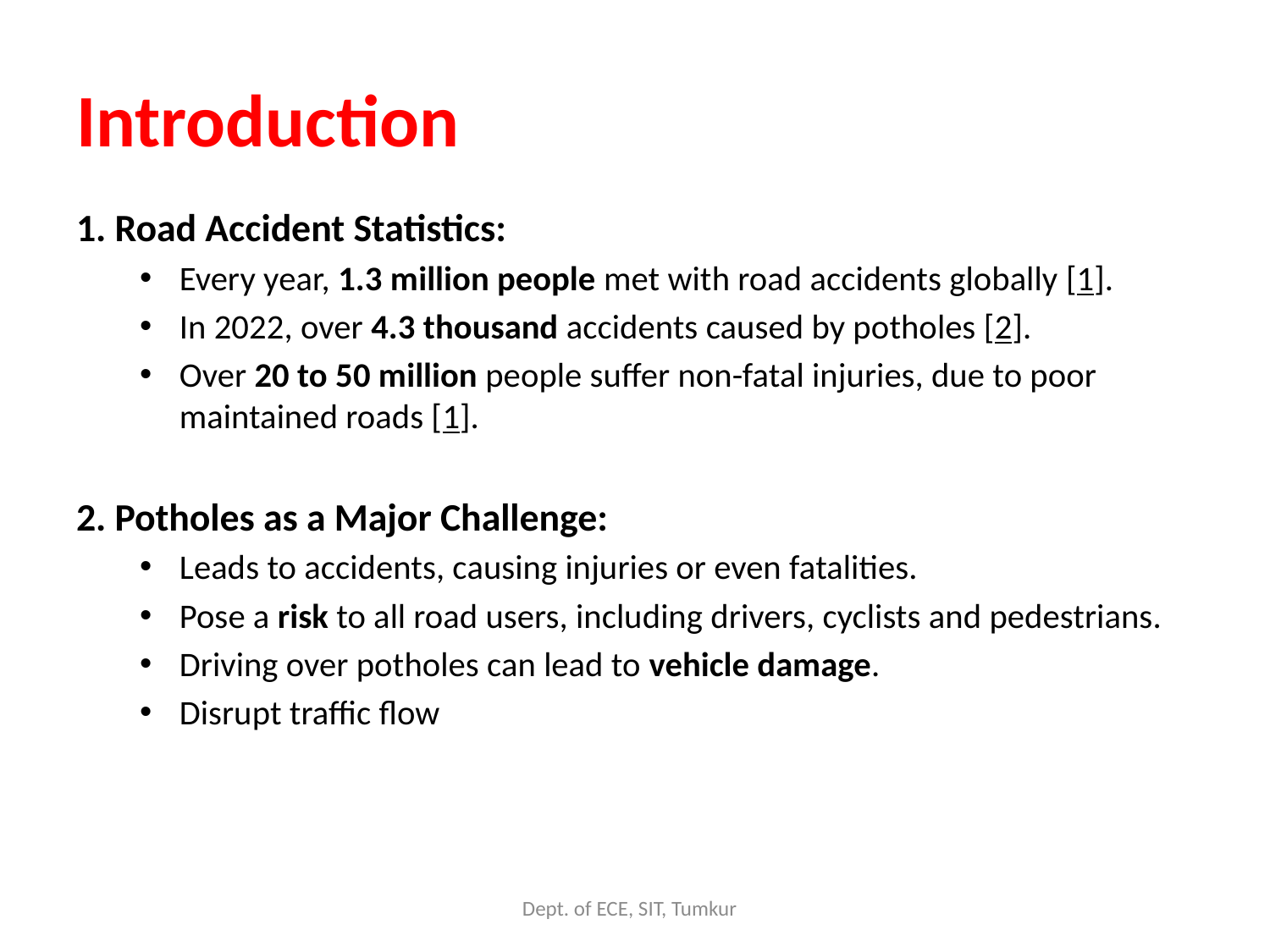

# Introduction
1. Road Accident Statistics:
Every year, 1.3 million people met with road accidents globally [1].
In 2022, over 4.3 thousand accidents caused by potholes [2].
Over 20 to 50 million people suffer non-fatal injuries, due to poor maintained roads [1].

2. Potholes as a Major Challenge:
Leads to accidents, causing injuries or even fatalities.
Pose a risk to all road users, including drivers, cyclists and pedestrians.
Driving over potholes can lead to vehicle damage.
Disrupt traffic flow
Dept. of ECE, SIT, Tumkur